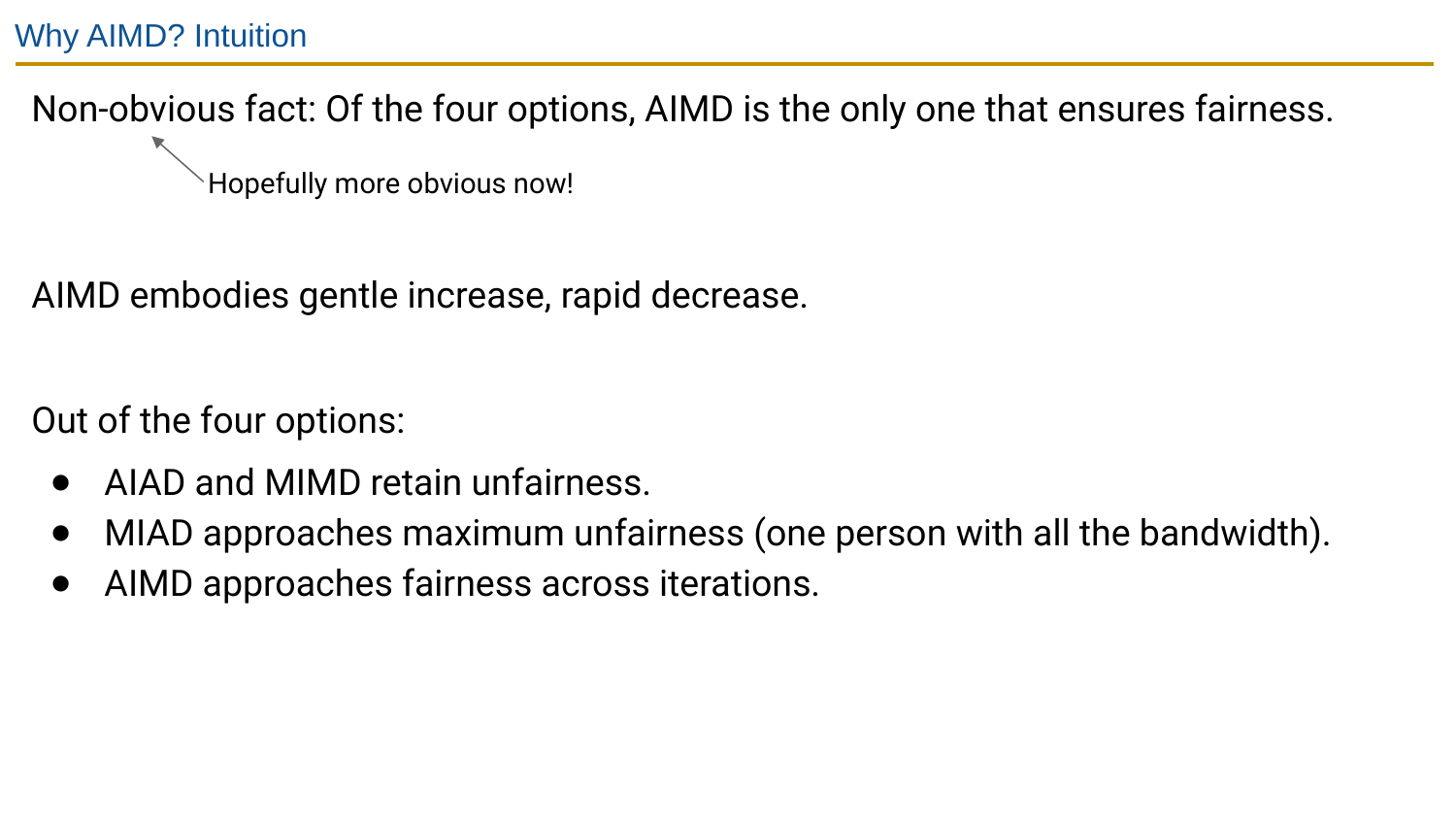

# Why AIMD? Intuition
Non-obvious fact: Of the four options, AIMD is the only one that ensures fairness.

AIMD embodies gentle increase, rapid decrease.

Out of the four options:
AIAD and MIMD retain unfairness.
MIAD approaches maximum unfairness (one person with all the bandwidth).
AIMD approaches fairness across iterations.
Hopefully more obvious now!